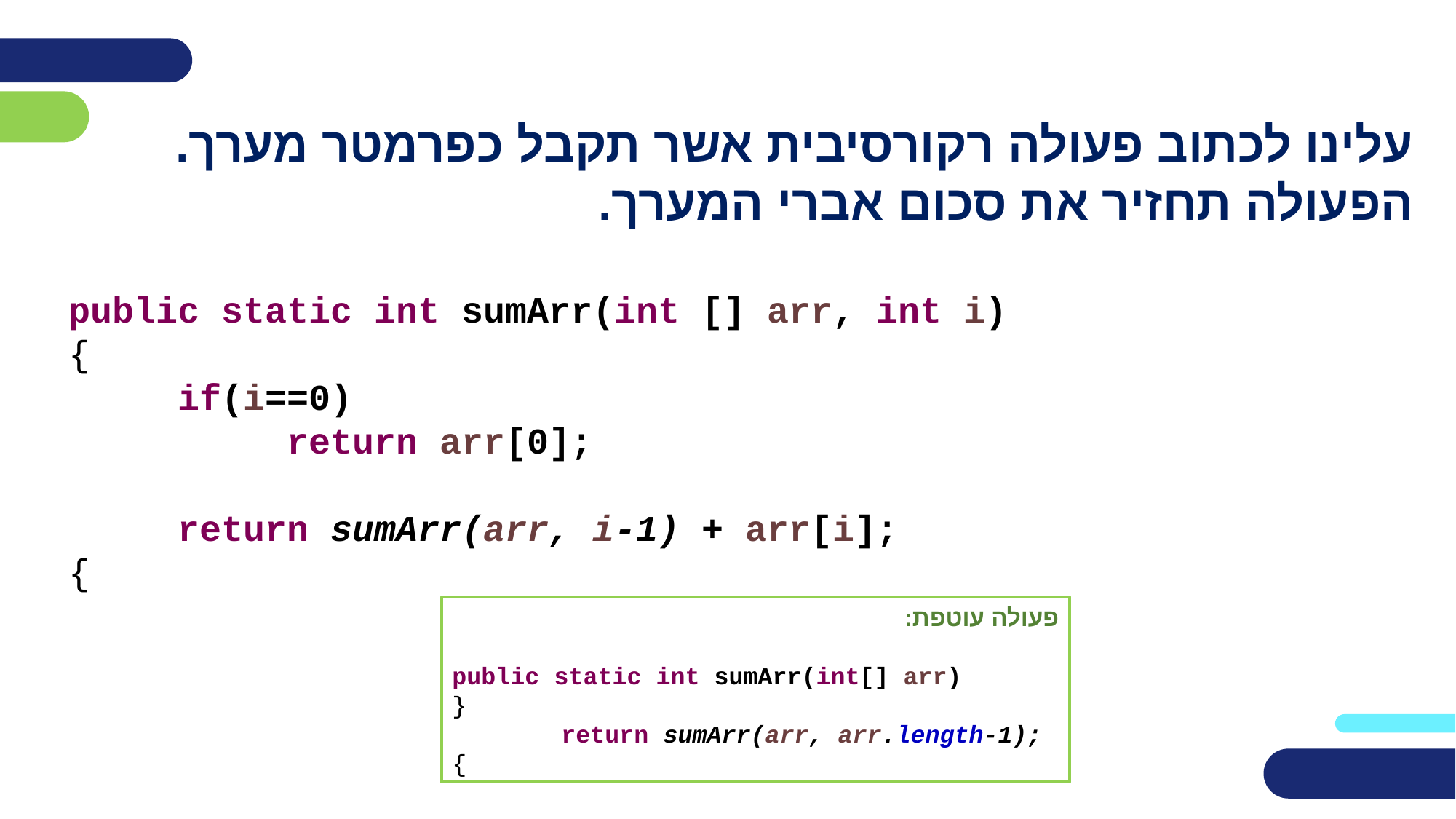

עלינו לכתוב פעולה רקורסיבית אשר תקבל כפרמטר מערך.
הפעולה תחזיר את סכום אברי המערך.
public static int sumArr(int [] arr, int i)
{
	if(i==0)
		return arr[0];

	return sumArr(arr, i-1) + arr[i];
{
פעולה עוטפת:

public static int sumArr(int[] arr)
}
	return sumArr(arr, arr.length-1);
{